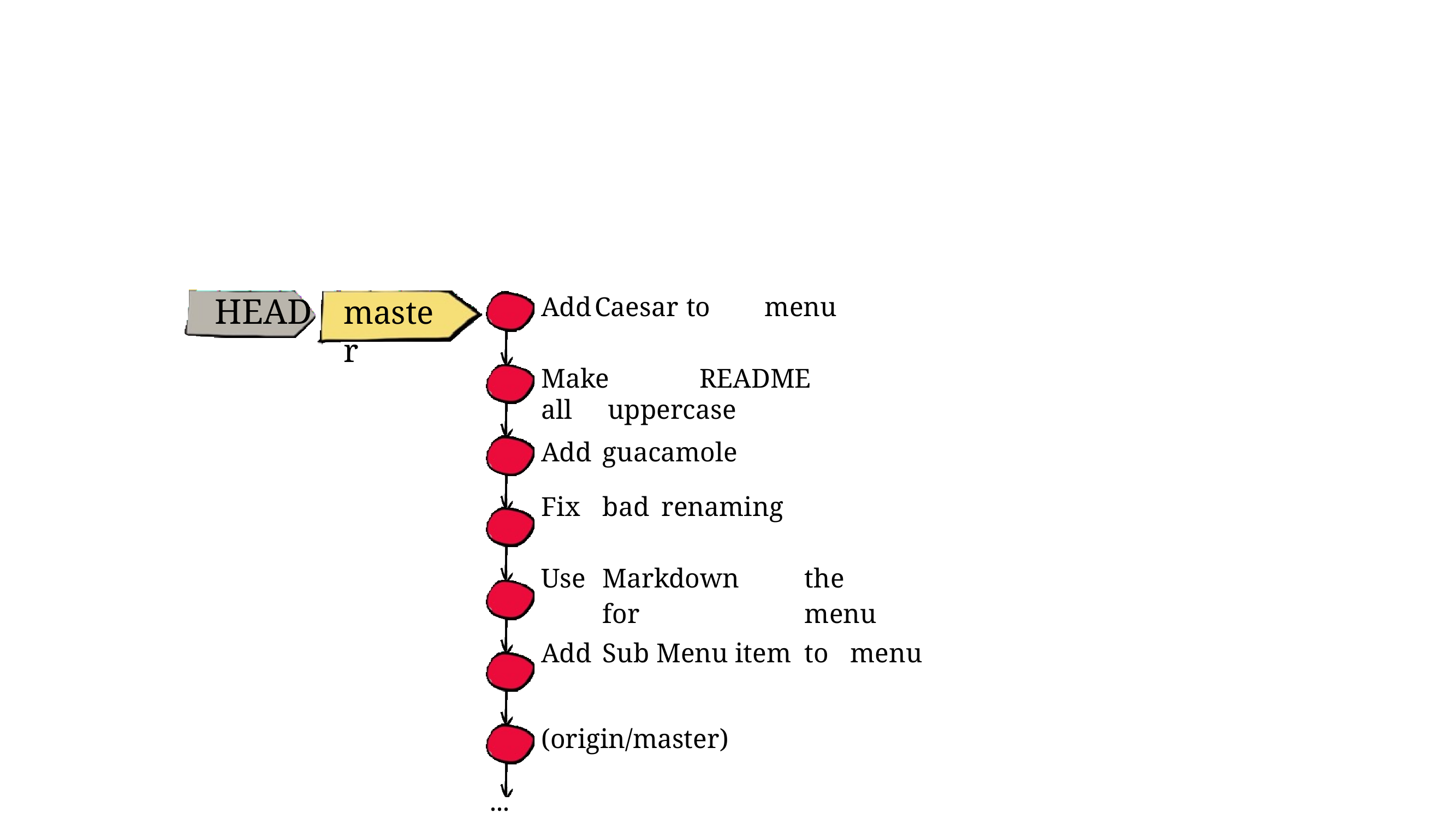

# HEAD
Add	Caesar	to	menu

master

Make	README	all	uppercase

| Add | guacamole |  |
| --- | --- | --- |
| Fix | bad renaming |  |
| Use | Markdown for | the menu |
| Add | Sub Menu item | to menu |

(origin/master)

...